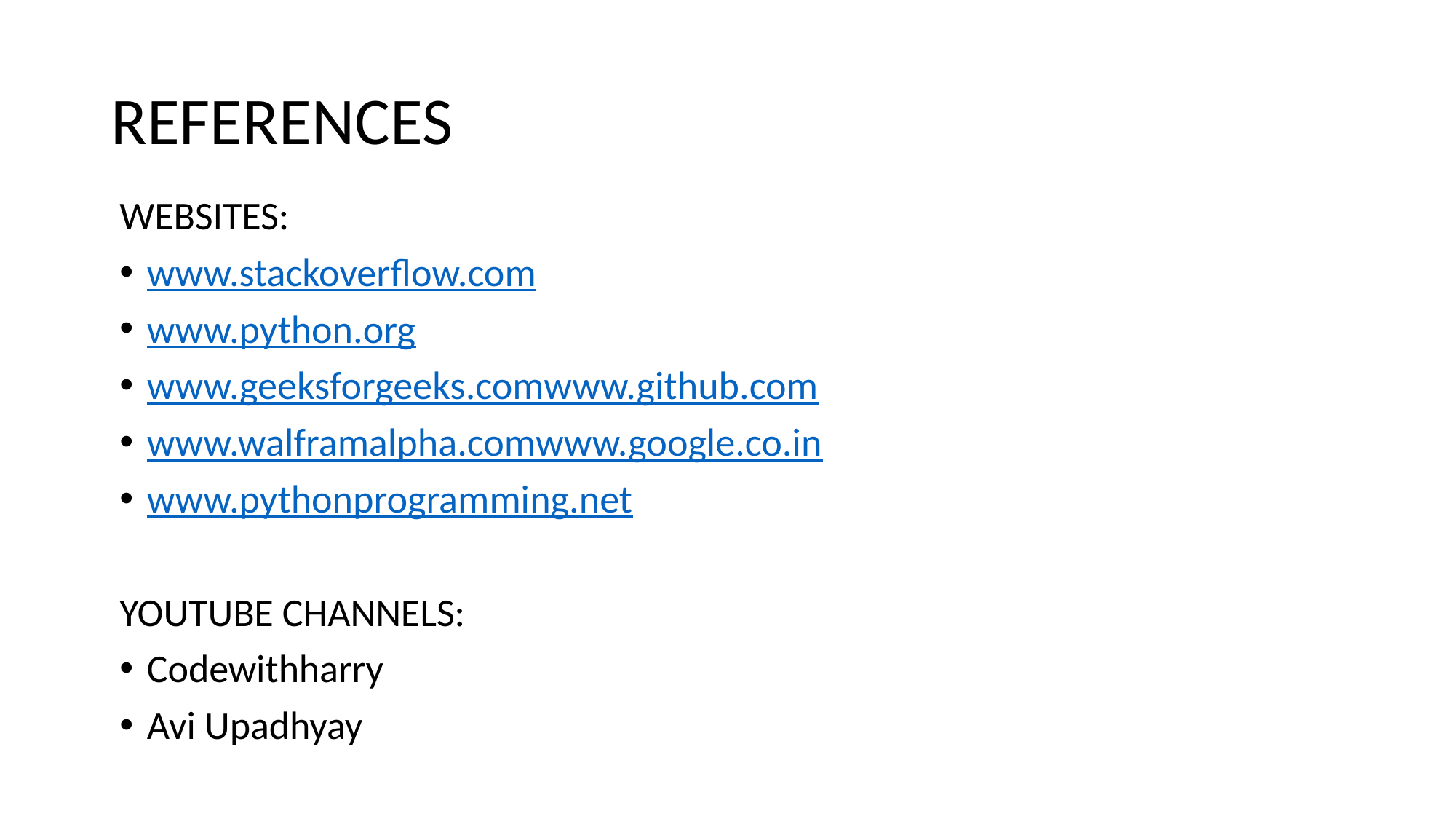

# REFERENCES
WEBSITES:
www.stackoverflow.com
www.python.org
www.geeksforgeeks.comwww.github.com
www.walframalpha.comwww.google.co.in
www.pythonprogramming.net

YOUTUBE CHANNELS:
Codewithharry
Avi Upadhyay